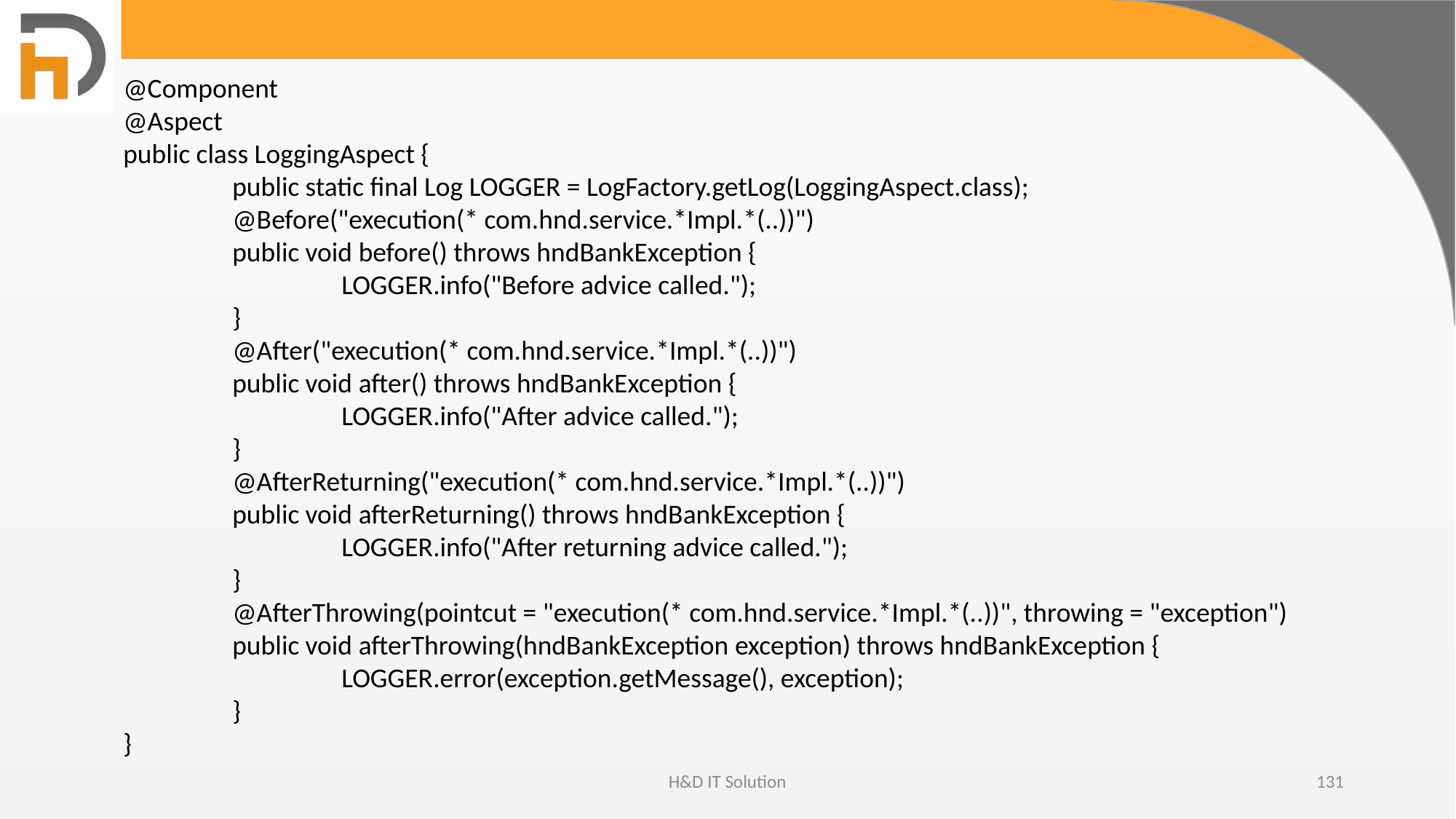

@Component
@Aspect
public class LoggingAspect {
	public static final Log LOGGER = LogFactory.getLog(LoggingAspect.class);
	@Before("execution(* com.hnd.service.*Impl.*(..))")
	public void before() throws hndBankException {
		LOGGER.info("Before advice called.");
	}
	@After("execution(* com.hnd.service.*Impl.*(..))")
	public void after() throws hndBankException {
		LOGGER.info("After advice called.");
	}
	@AfterReturning("execution(* com.hnd.service.*Impl.*(..))")
	public void afterReturning() throws hndBankException {
		LOGGER.info("After returning advice called.");
	}
	@AfterThrowing(pointcut = "execution(* com.hnd.service.*Impl.*(..))", throwing = "exception")
	public void afterThrowing(hndBankException exception) throws hndBankException {
		LOGGER.error(exception.getMessage(), exception);
	}
}
H&D IT Solution
131